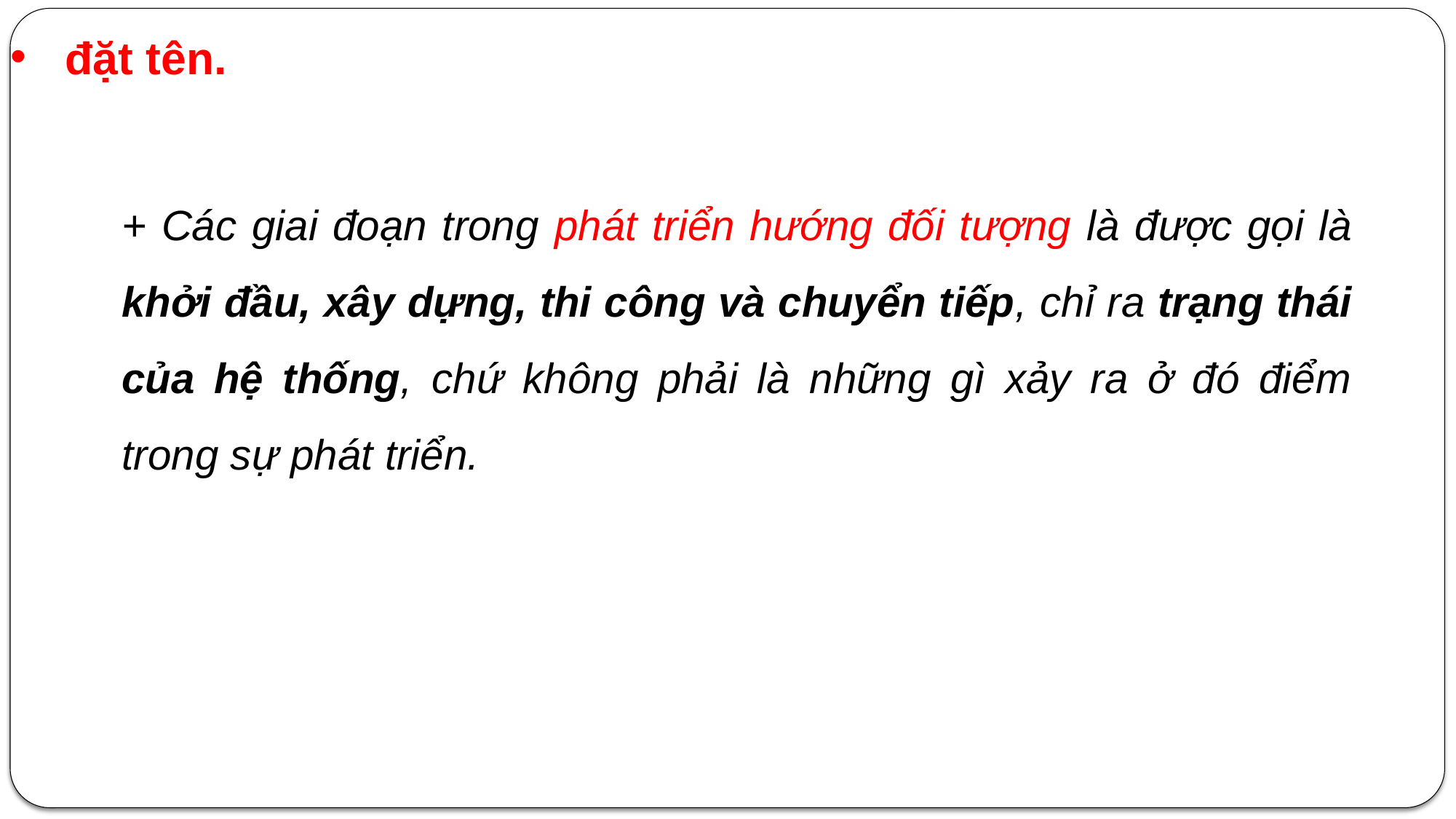

đặt tên.
+ Các giai đoạn trong phát triển hướng đối tượng là được gọi là khởi đầu, xây dựng, thi công và chuyển tiếp, chỉ ra trạng thái của hệ thống, chứ không phải là những gì xảy ra ở đó điểm trong sự phát triển.